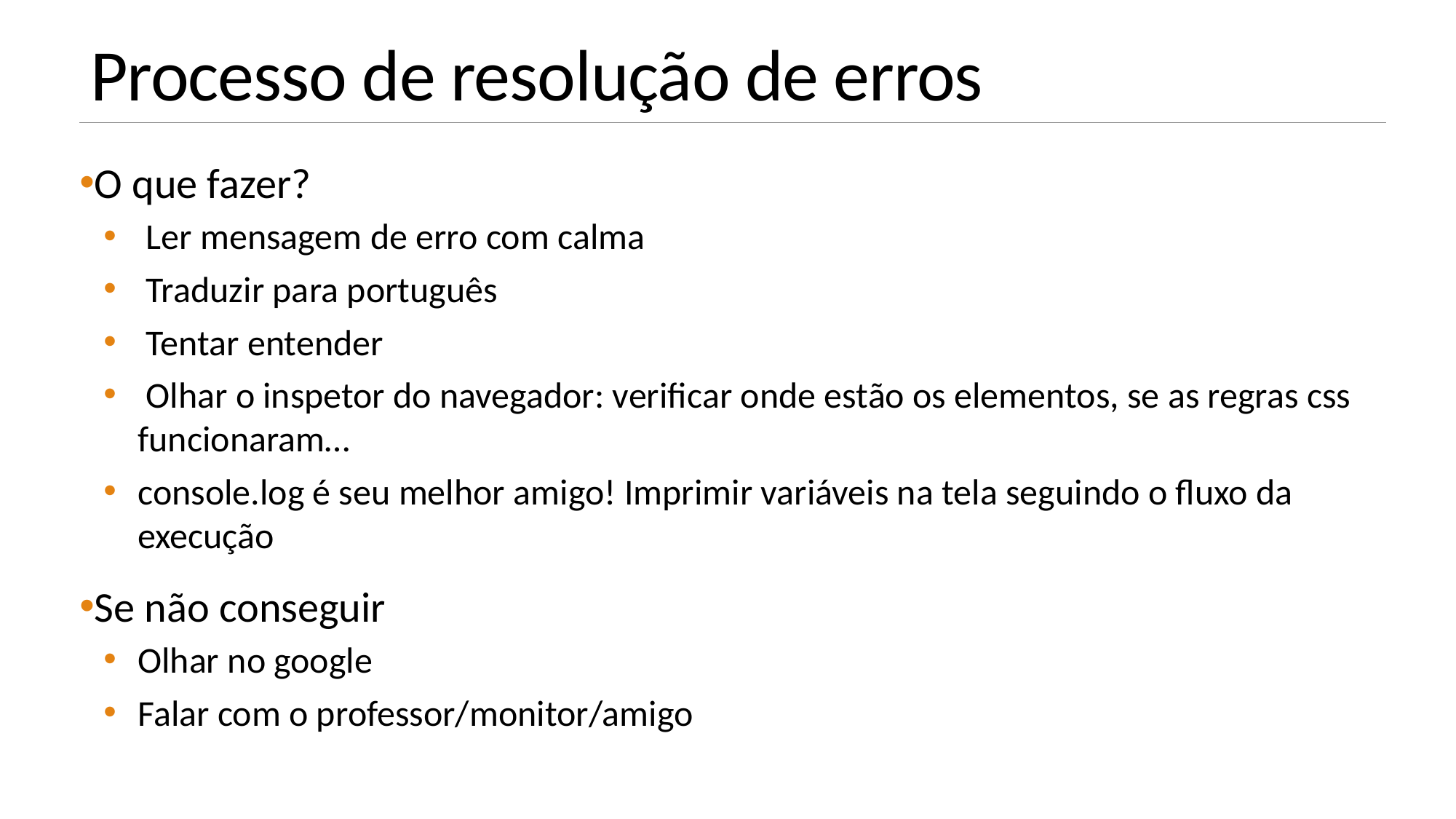

# Processo de resolução de erros
O que fazer?
 Ler mensagem de erro com calma
 Traduzir para português
 Tentar entender
 Olhar o inspetor do navegador: verificar onde estão os elementos, se as regras css funcionaram…
console.log é seu melhor amigo! Imprimir variáveis na tela seguindo o fluxo da execução
Se não conseguir
Olhar no google
Falar com o professor/monitor/amigo